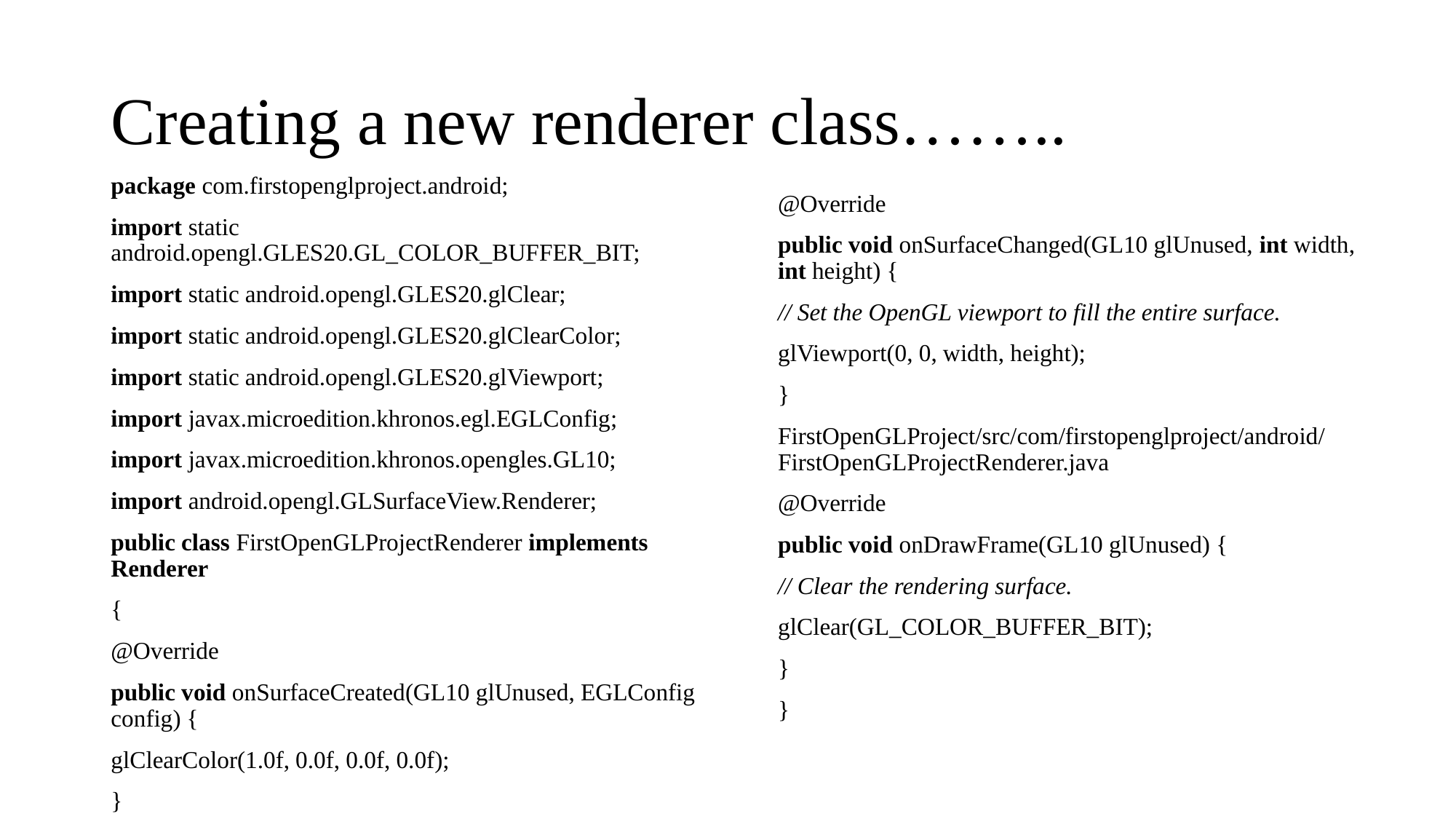

# Creating a new renderer class……..
package com.firstopenglproject.android;
import static android.opengl.GLES20.GL_COLOR_BUFFER_BIT;
import static android.opengl.GLES20.glClear;
import static android.opengl.GLES20.glClearColor;
import static android.opengl.GLES20.glViewport;
import javax.microedition.khronos.egl.EGLConfig;
import javax.microedition.khronos.opengles.GL10;
import android.opengl.GLSurfaceView.Renderer;
public class FirstOpenGLProjectRenderer implements Renderer
{
@Override
public void onSurfaceCreated(GL10 glUnused, EGLConfig config) {
glClearColor(1.0f, 0.0f, 0.0f, 0.0f);
}

@Override
public void onSurfaceChanged(GL10 glUnused, int width, int height) {
// Set the OpenGL viewport to fill the entire surface.
glViewport(0, 0, width, height);
}
FirstOpenGLProject/src/com/firstopenglproject/android/FirstOpenGLProjectRenderer.java
@Override
public void onDrawFrame(GL10 glUnused) {
// Clear the rendering surface.
glClear(GL_COLOR_BUFFER_BIT);
}
}